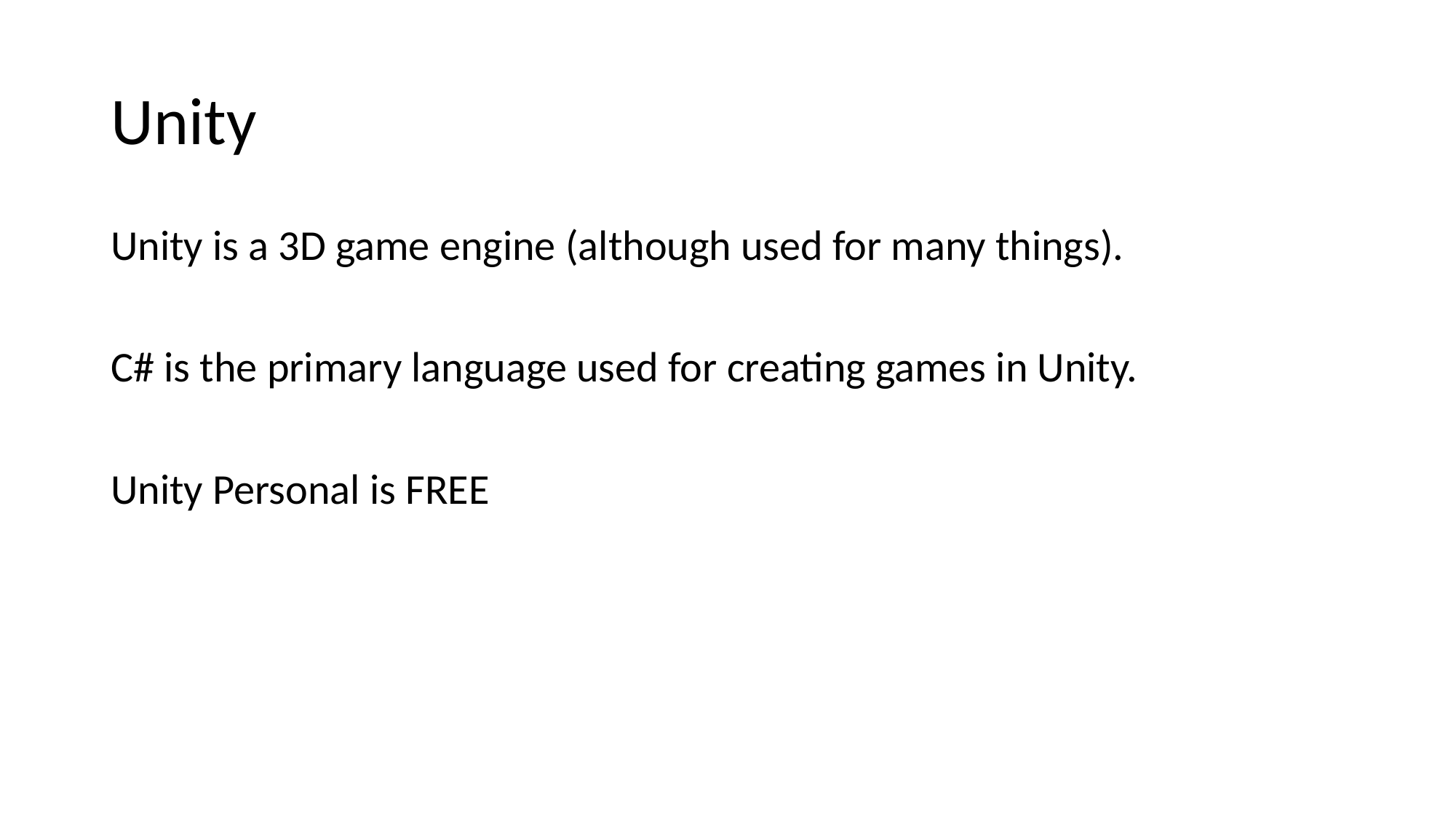

# Unity
Unity is a 3D game engine (although used for many things).

C# is the primary language used for creating games in Unity.

Unity Personal is FREE